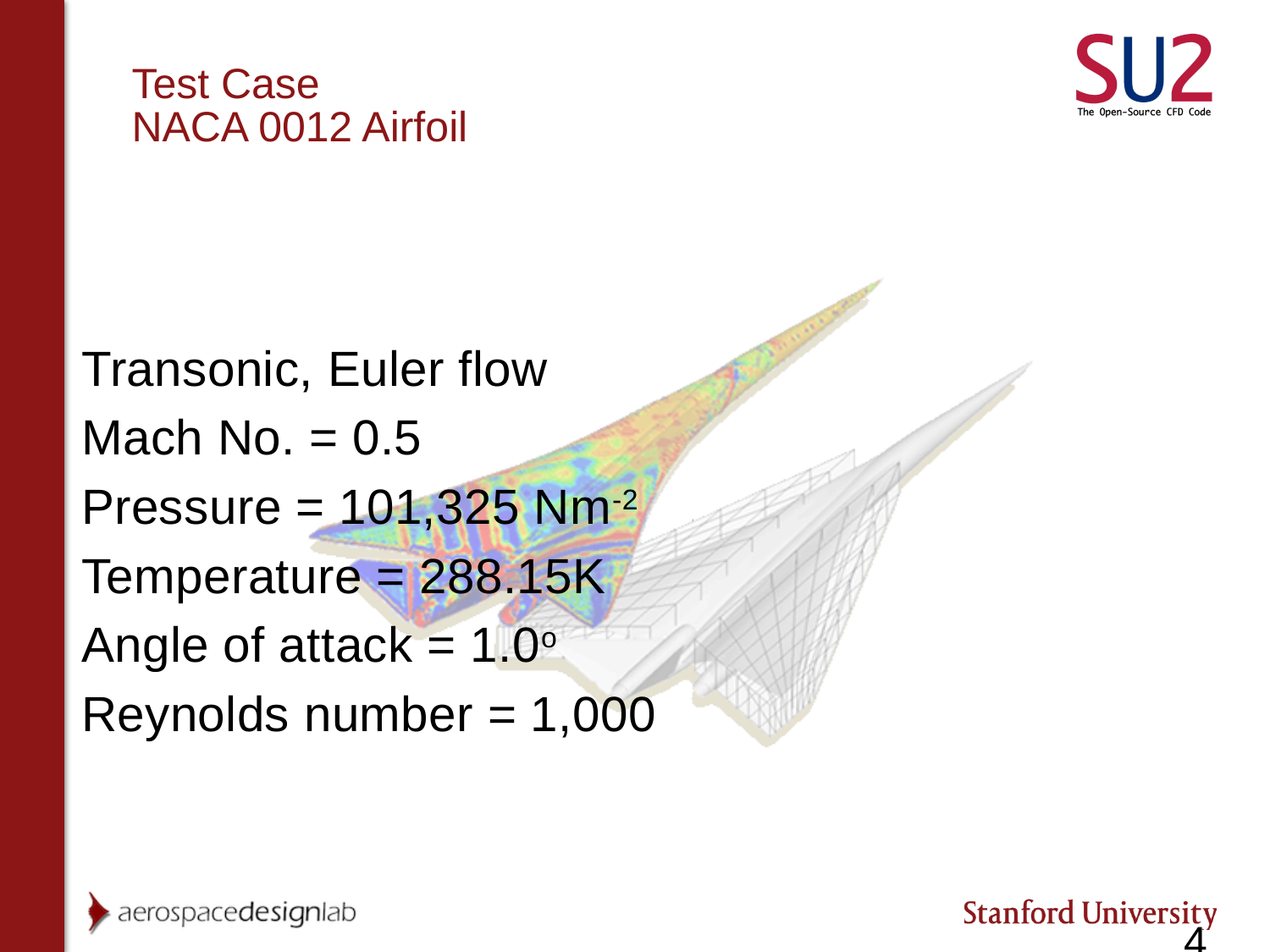

# Test Case NACA 0012 Airfoil

Transonic, Euler flow
Mach No. = 0.5
Pressure = 101,325 Nm-2
Temperature = 288.15K
Angle of attack = 1.0o
Reynolds number = 1,000

4